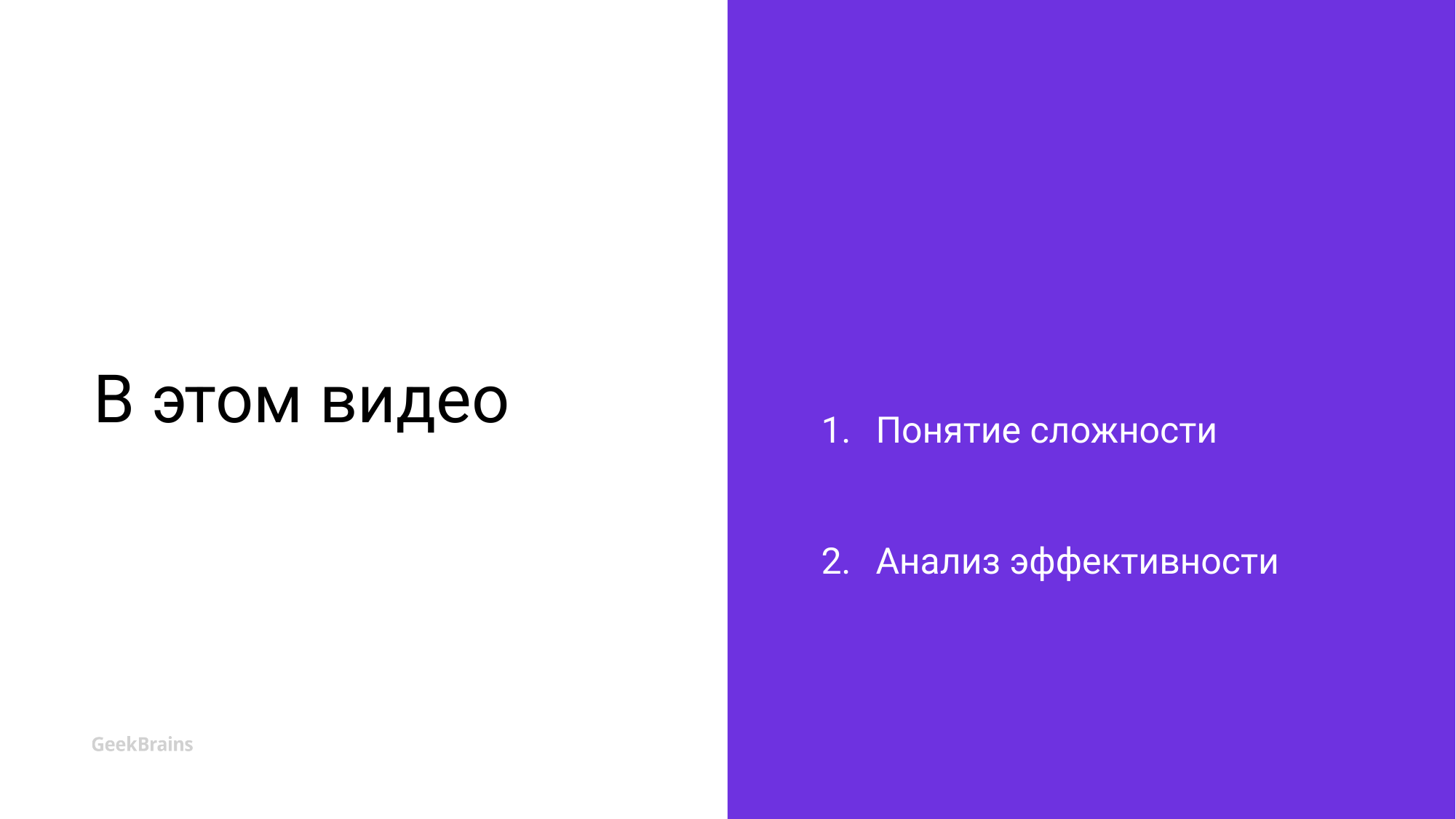

# В этом видео
Понятие сложности
Анализ эффективности